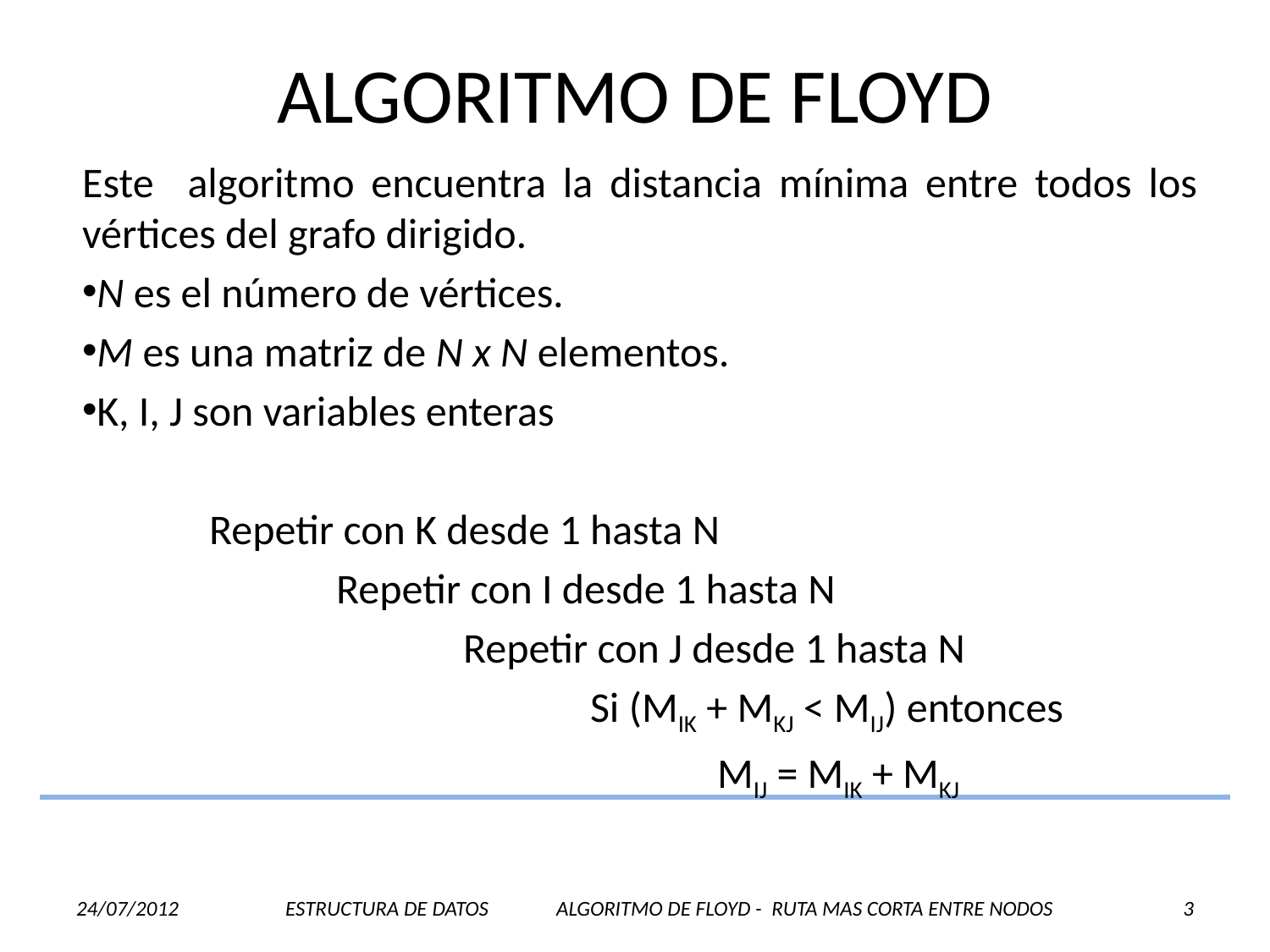

# ALGORITMO DE FLOYD
Este  algoritmo encuentra la distancia mínima entre todos los vértices del grafo dirigido.
N es el número de vértices.
M es una matriz de N x N elementos.
K, I, J son variables enteras

	Repetir con K desde 1 hasta N
		Repetir con I desde 1 hasta N
			Repetir con J desde 1 hasta N
           				Si (MIK + MKJ < MIJ) entonces
					MIJ = MIK + MKJ

24/07/2012
ESTRUCTURA DE DATOS              ALGORITMO DE FLOYD -  RUTA MAS CORTA ENTRE NODOS
3